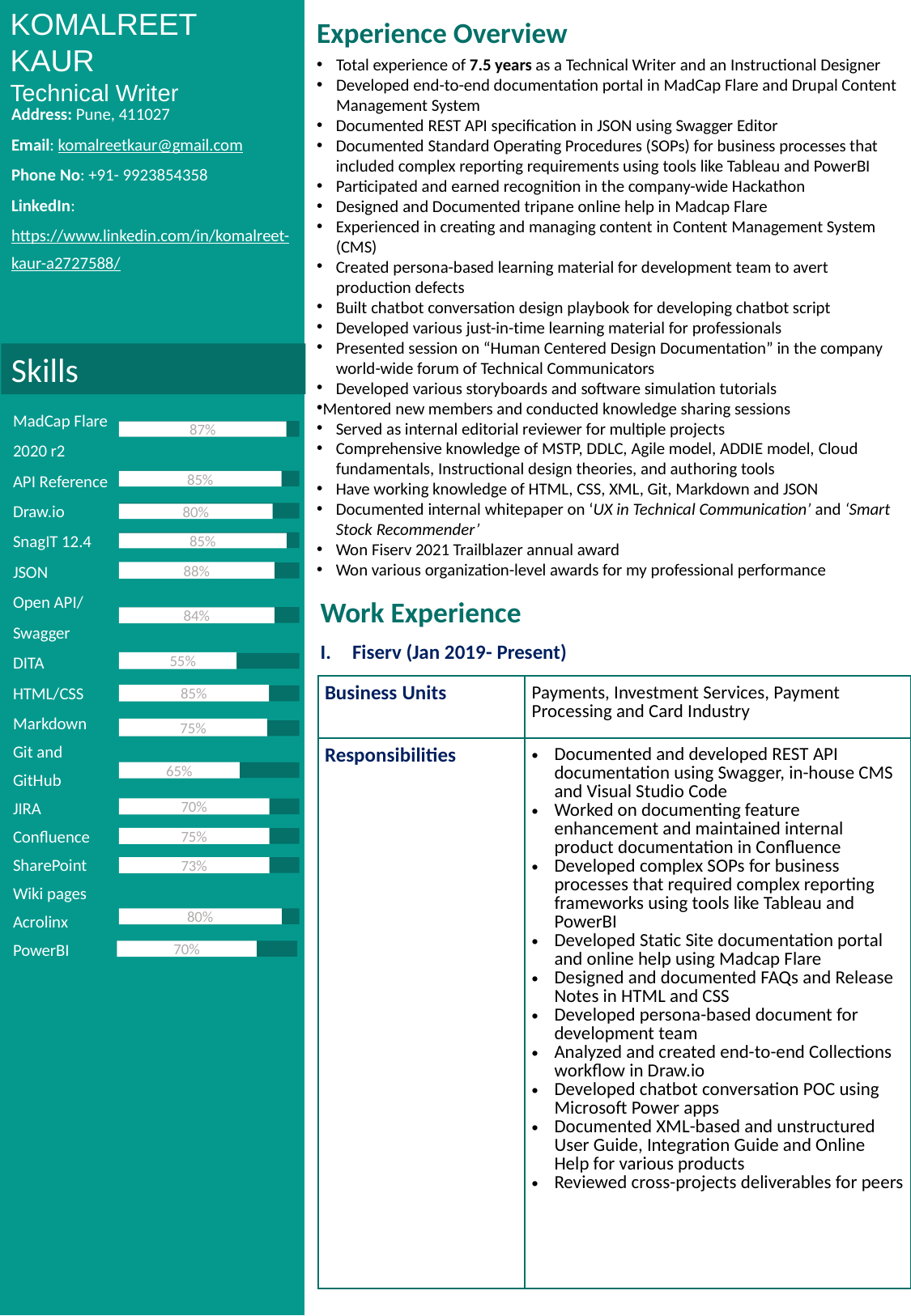

#
KOMALREET KAUR
Technical Writer
Experience Overview
Total experience of 7.5 years as a Technical Writer and an Instructional Designer
Developed end-to-end documentation portal in MadCap Flare and Drupal Content Management System
Documented REST API specification in JSON using Swagger Editor
Documented Standard Operating Procedures (SOPs) for business processes that included complex reporting requirements using tools like Tableau and PowerBI
Participated and earned recognition in the company-wide Hackathon
Designed and Documented tripane online help in Madcap Flare
Experienced in creating and managing content in Content Management System (CMS)
Created persona-based learning material for development team to avert production defects
Built chatbot conversation design playbook for developing chatbot script
Developed various just-in-time learning material for professionals
Presented session on “Human Centered Design Documentation” in the company world-wide forum of Technical Communicators
Developed various storyboards and software simulation tutorials
Mentored new members and conducted knowledge sharing sessions
Served as internal editorial reviewer for multiple projects
Comprehensive knowledge of MSTP, DDLC, Agile model, ADDIE model, Cloud fundamentals, Instructional design theories, and authoring tools
Have working knowledge of HTML, CSS, XML, Git, Markdown and JSON
Documented internal whitepaper on ‘UX in Technical Communication’ and ‘Smart Stock Recommender’
Won Fiserv 2021 Trailblazer annual award
Won various organization-level awards for my professional performance
Address: Pune, 411027
Email: komalreetkaur@gmail.com
Phone No: +91- 9923854358
LinkedIn: https://www.linkedin.com/in/komalreet-kaur-a2727588/

Skills
MadCap Flare
2020 r2
API Reference
Draw.io
SnagIT 12.4
JSON
Open API/
Swagger
DITA
HTML/CSS
Markdown
Git and
GitHub
JIRA
Confluence
SharePoint
Wiki pages
Acrolinx
PowerBI

87%

85%

80%

85%
88%

Work Experience
Fiserv (Jan 2019- Present)

84%
   55%

| Business Units | Payments, Investment Services, Payment Processing and Card Industry |
| --- | --- |
| Responsibilities | Documented and developed REST API documentation using Swagger, in-house CMS and Visual Studio Code Worked on documenting feature enhancement and maintained internal product documentation in Confluence Developed complex SOPs for business processes that required complex reporting frameworks using tools like Tableau and PowerBI Developed Static Site documentation portal and online help using Madcap Flare Designed and documented FAQs and Release Notes in HTML and CSS Developed persona-based document for development team Analyzed and created end-to-end Collections workflow in Draw.io Developed chatbot conversation POC using Microsoft Power apps Documented XML-based and unstructured User Guide, Integration Guide and Online Help for various products Reviewed cross-projects deliverables for peers |
85%

75%

65%

70%

75%

73%

80%

70%